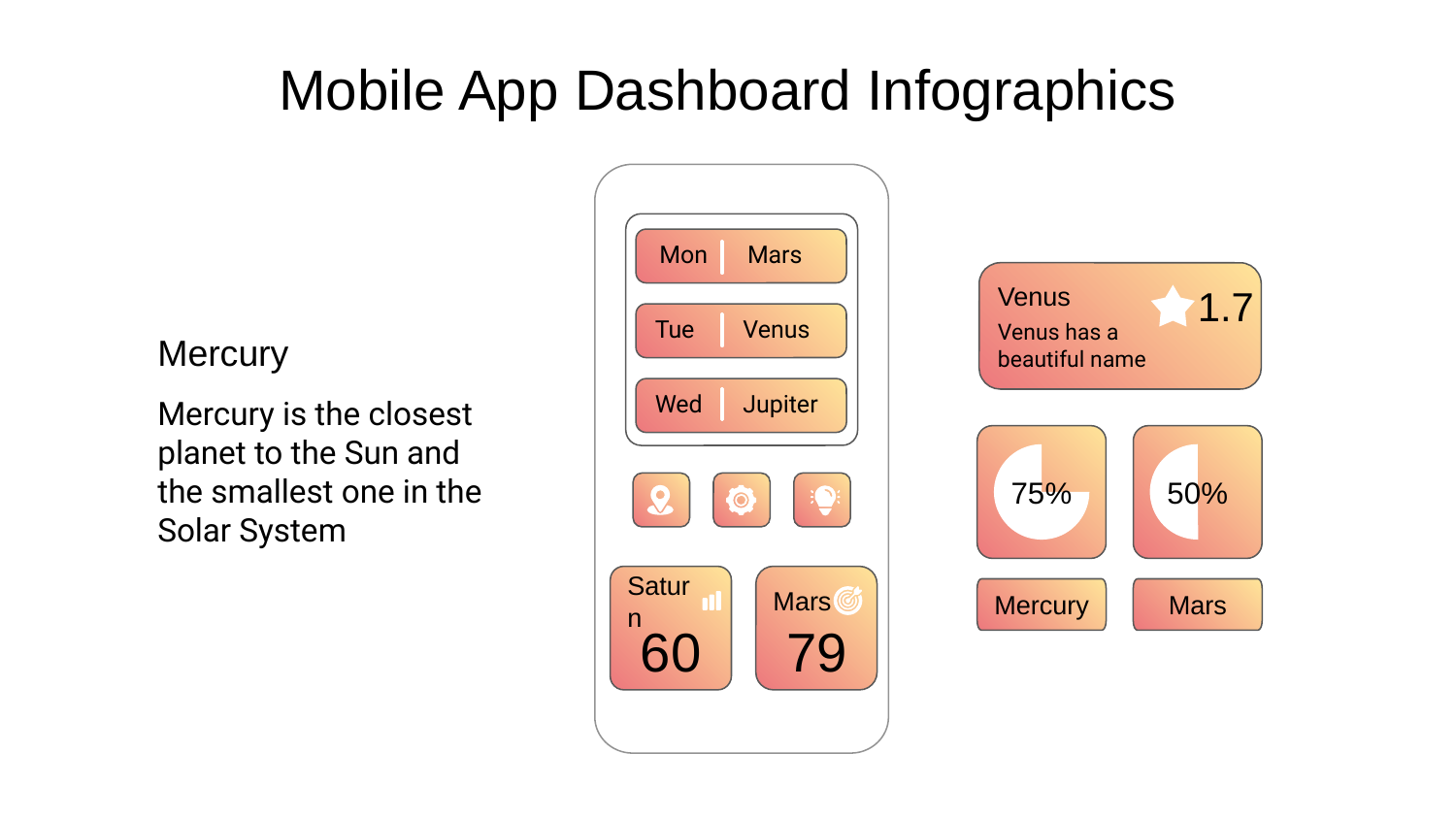

# Mobile App Dashboard Infographics

Mars
Mon

Venus
Venus has a beautiful name
1.7

Tue
Venus

Mercury
Mercury is the closest planet to the Sun and the smallest one in the Solar System
Wed
Jupiter

75%
50%

Mercury
Mars

Saturn
60
Mars
79